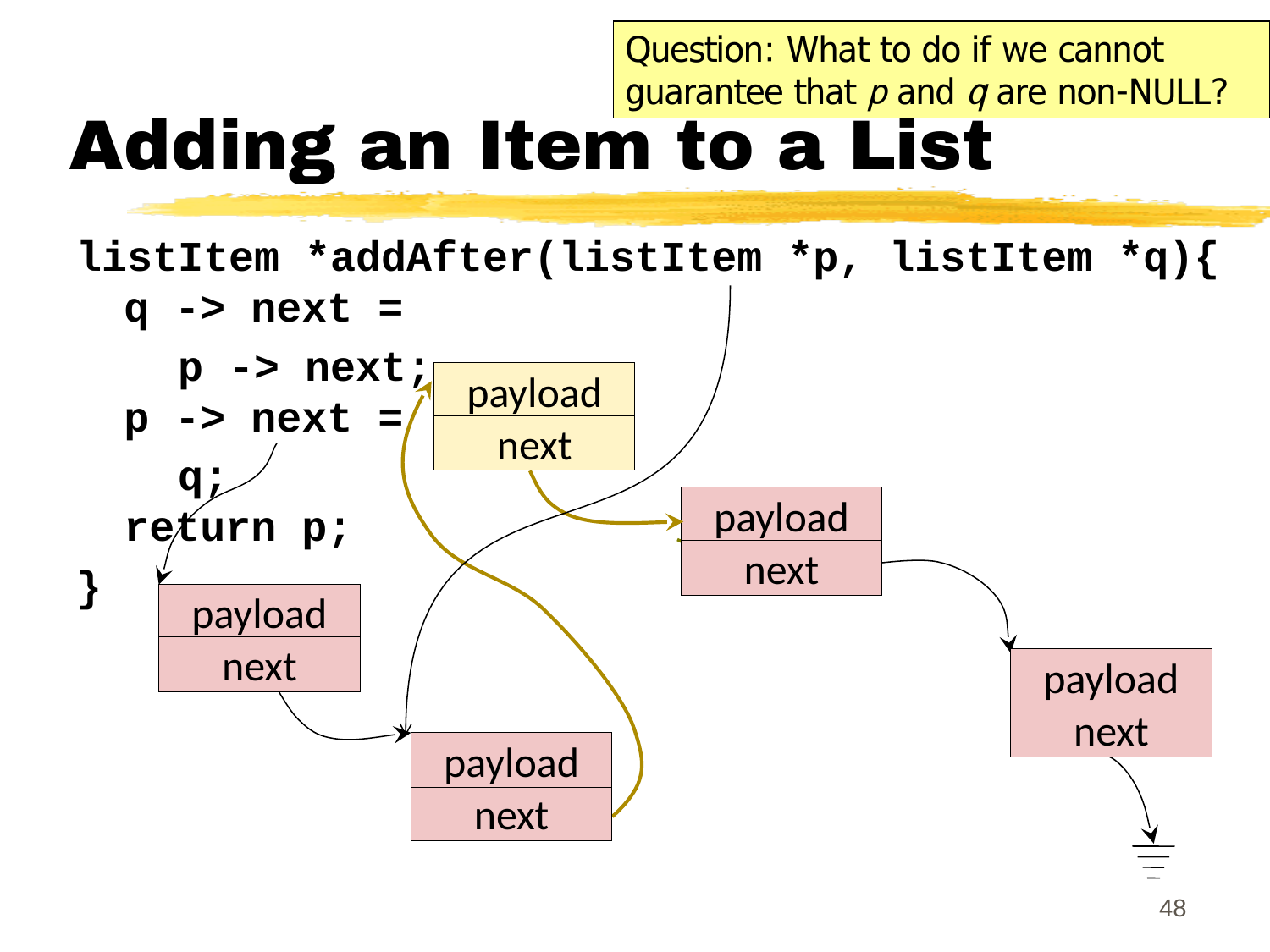

Question: What to do if we cannot
guarantee that p and q are non-NULL?
# Adding an Item to a List
listItem *addAfter(listItem *p, listItem *q){
q -> next =
    p -> next;
p -> next =
    q;
return p;
}
payload
next

payload
next

payload
next
payload
next

payload
next

48